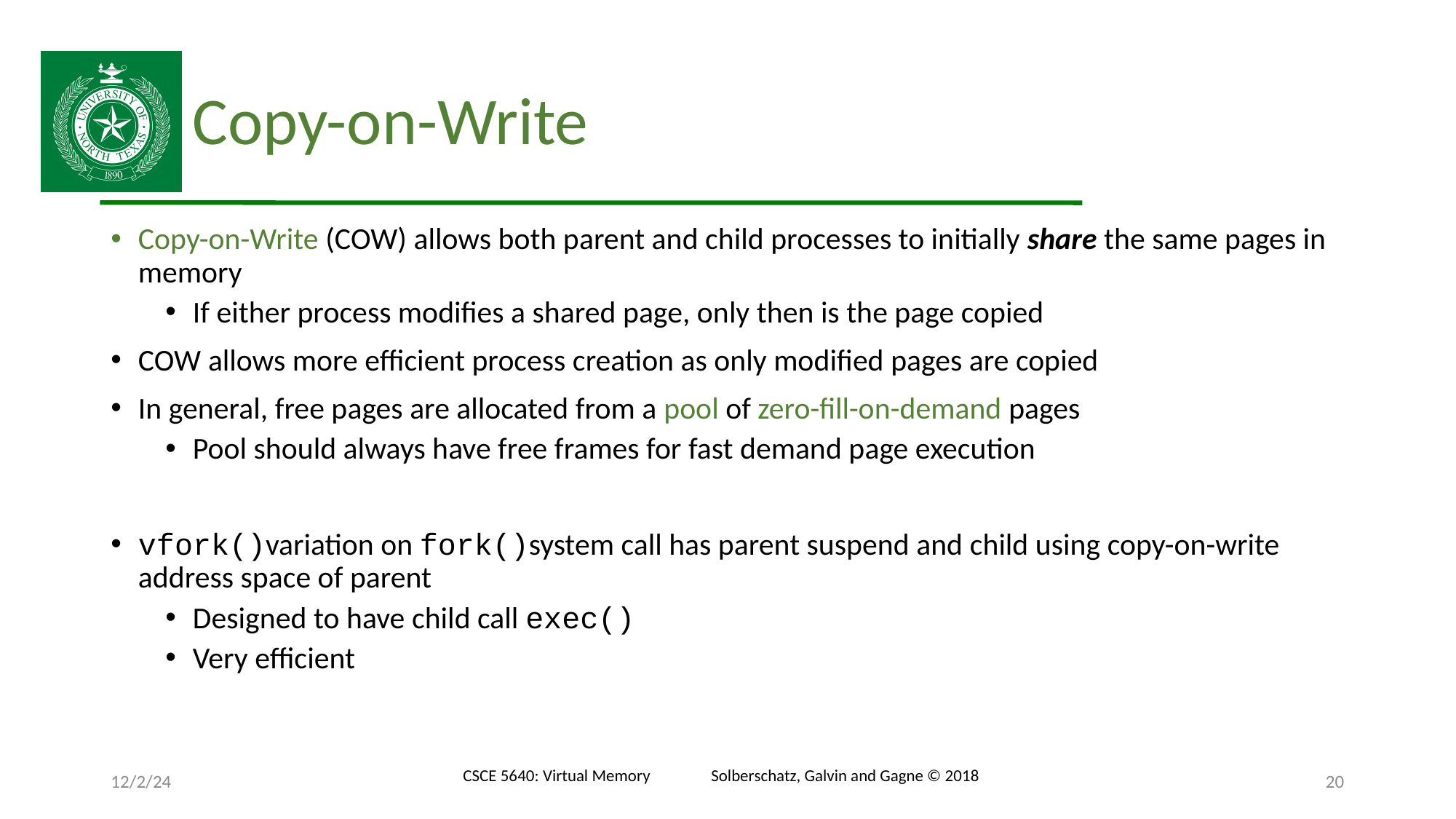

# Copy-on-Write
Copy-on-Write (COW) allows both parent and child processes to initially share the same pages in memory
If either process modifies a shared page, only then is the page copied
COW allows more efficient process creation as only modified pages are copied
In general, free pages are allocated from a pool of zero-fill-on-demand pages
Pool should always have free frames for fast demand page execution

vfork()variation on fork()system call has parent suspend and child using copy-on-write address space of parent
Designed to have child call exec()
Very efficient
12/2/24
CSCE 5640: Virtual Memory                Solberschatz, Galvin and Gagne © 2018
20